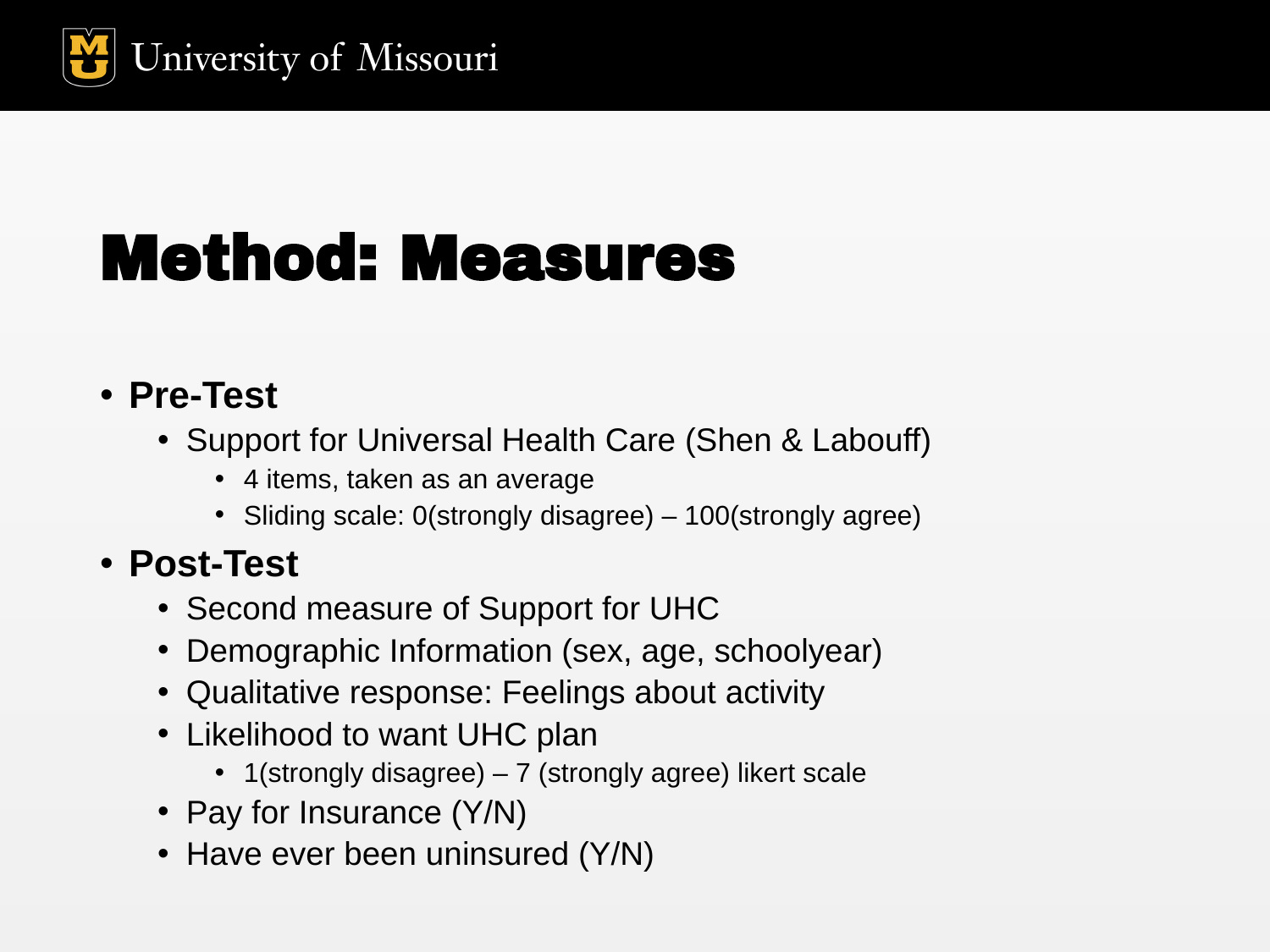

# Method: Measures
Pre-Test
Support for Universal Health Care (Shen & Labouff)
4 items, taken as an average
Sliding scale: 0(strongly disagree) – 100(strongly agree)
Post-Test
Second measure of Support for UHC
Demographic Information (sex, age, schoolyear)
Qualitative response: Feelings about activity
Likelihood to want UHC plan
1(strongly disagree) – 7 (strongly agree) likert scale
Pay for Insurance (Y/N)
Have ever been uninsured (Y/N)